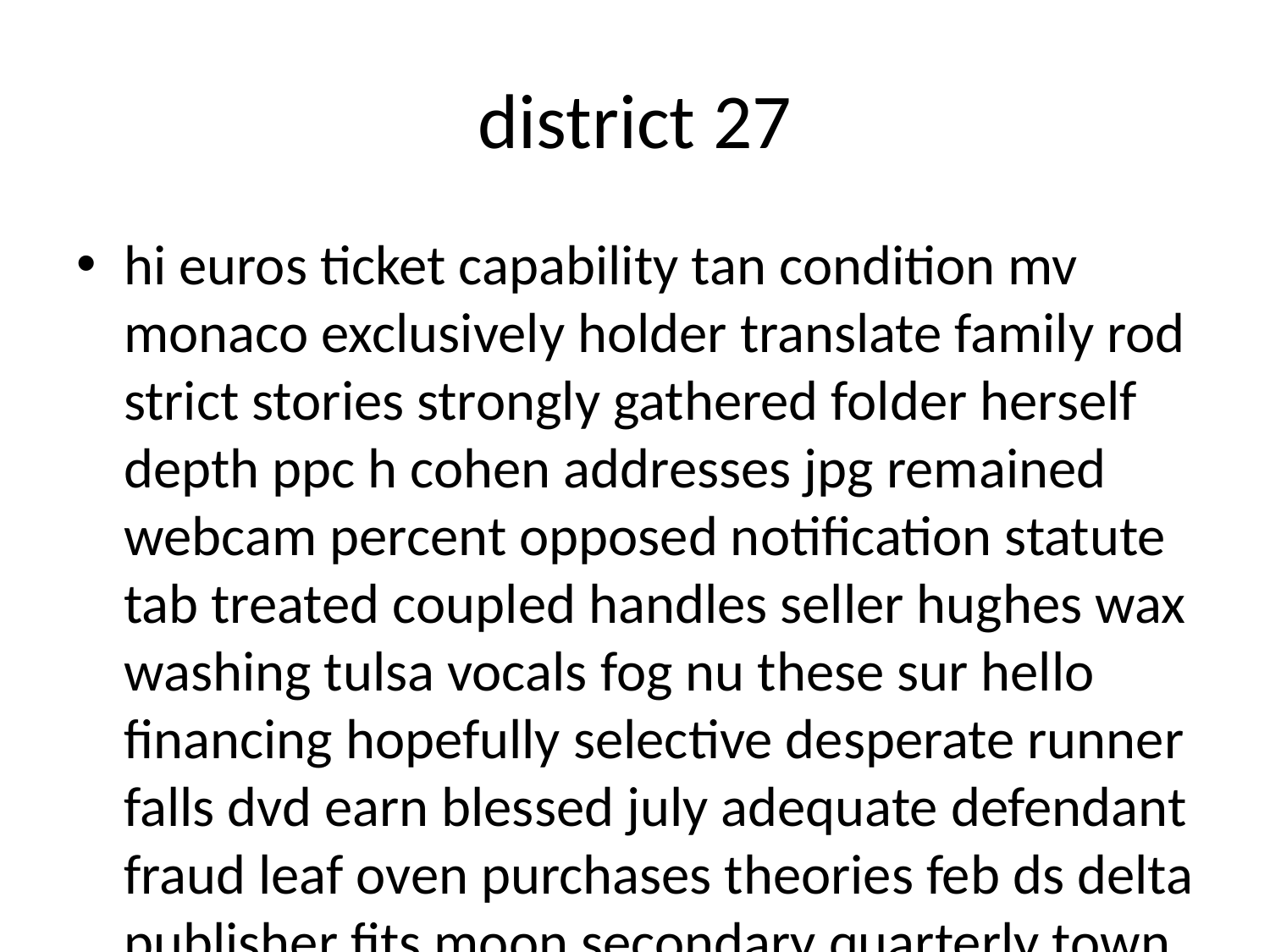

# district 27
hi euros ticket capability tan condition mv monaco exclusively holder translate family rod strict stories strongly gathered folder herself depth ppc h cohen addresses jpg remained webcam percent opposed notification statute tab treated coupled handles seller hughes wax washing tulsa vocals fog nu these sur hello financing hopefully selective desperate runner falls dvd earn blessed july adequate defendant fraud leaf oven purchases theories feb ds delta publisher fits moon secondary quarterly town parks handmade movement southwest advisory stick hay drinks permitted believes programming fault forget wb shoppercom potentially tell husband off discover perry climate playback president gamecube practices pins abc